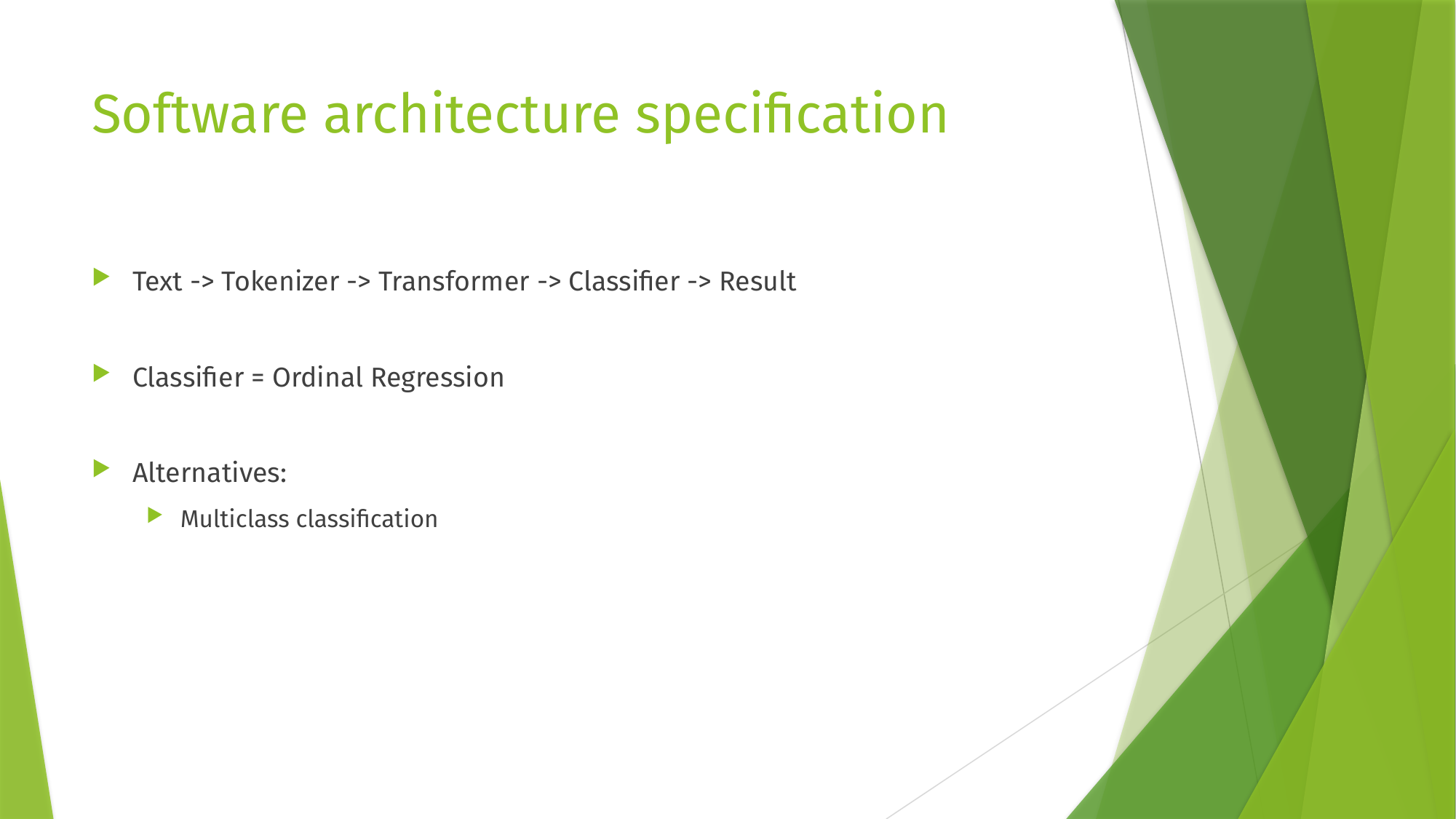

# Software architecture specification
Text -> Tokenizer -> Transformer -> Classifier -> Result

Classifier = Ordinal Regression

Alternatives:
Multiclass classification